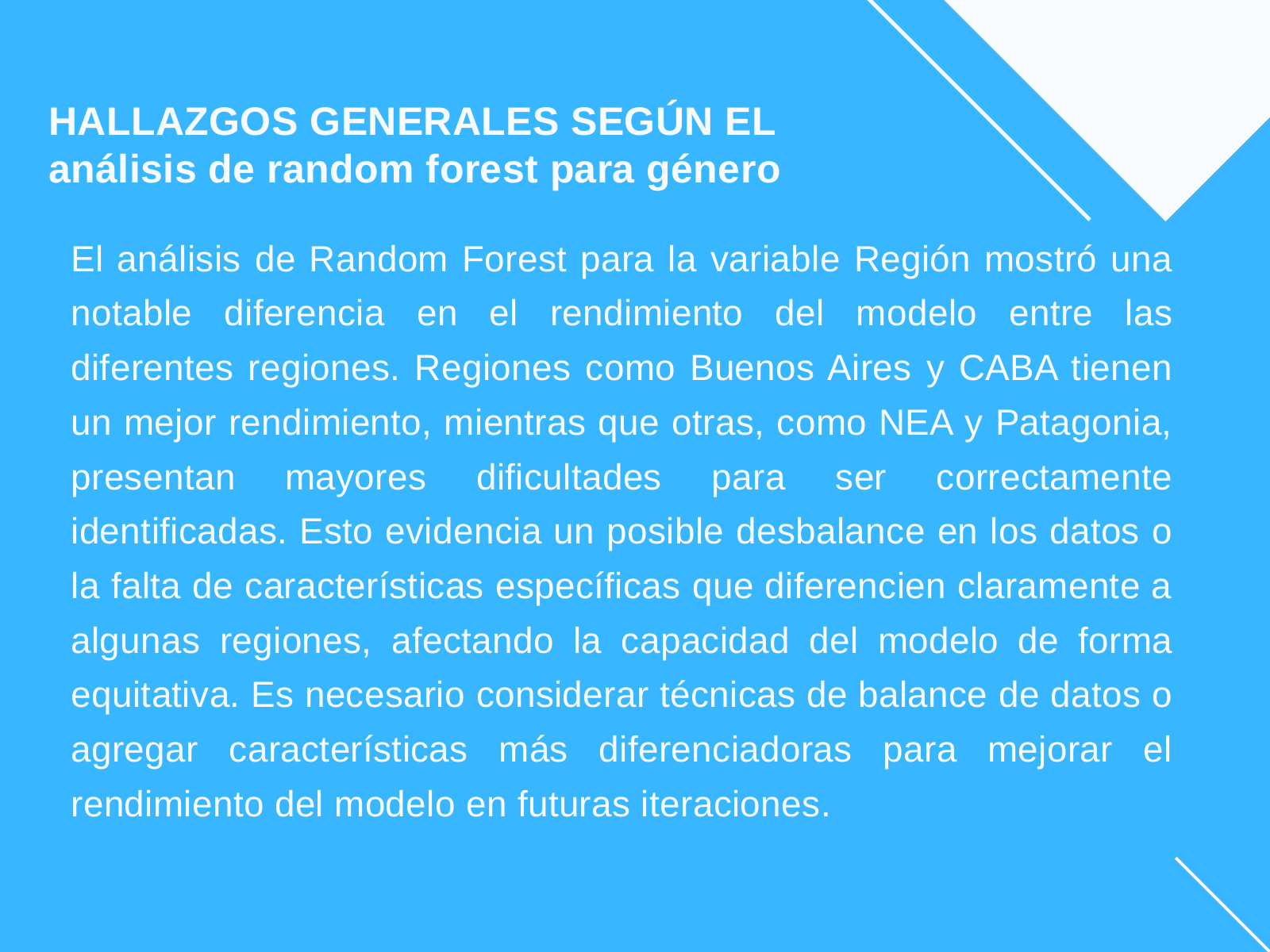

HALLAZGOS GENERALES SEGÚN EL
análisis de random forest para género
El análisis de Random Forest para la variable Región mostró una notable diferencia en el rendimiento del modelo entre las diferentes regiones. Regiones como Buenos Aires y CABA tienen un mejor rendimiento, mientras que otras, como NEA y Patagonia, presentan mayores dificultades para ser correctamente identificadas. Esto evidencia un posible desbalance en los datos o la falta de características específicas que diferencien claramente a algunas regiones, afectando la capacidad del modelo de forma equitativa. Es necesario considerar técnicas de balance de datos o agregar características más diferenciadoras para mejorar el rendimiento del modelo en futuras iteraciones.